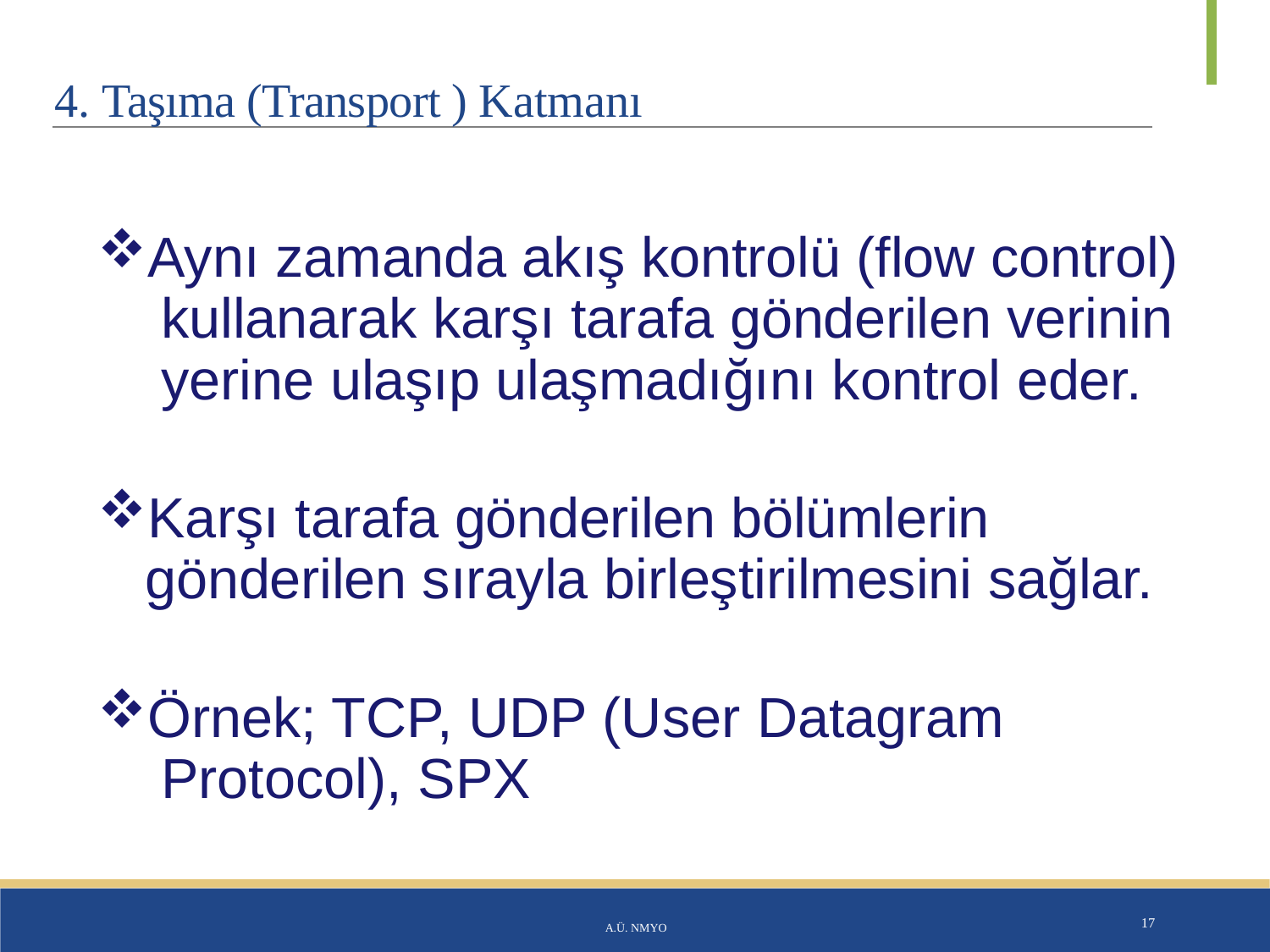

# 4. Taşıma (Transport ) Katmanı
Aynı zamanda akış kontrolü (flow control)  kullanarak karşı tarafa gönderilen verinin  yerine ulaşıp ulaşmadığını kontrol eder.

Karşı tarafa gönderilen bölümlerin  gönderilen sırayla birleştirilmesini sağlar.

Örnek; TCP, UDP (User Datagram  Protocol), SPX
A.Ü. NMYO
17